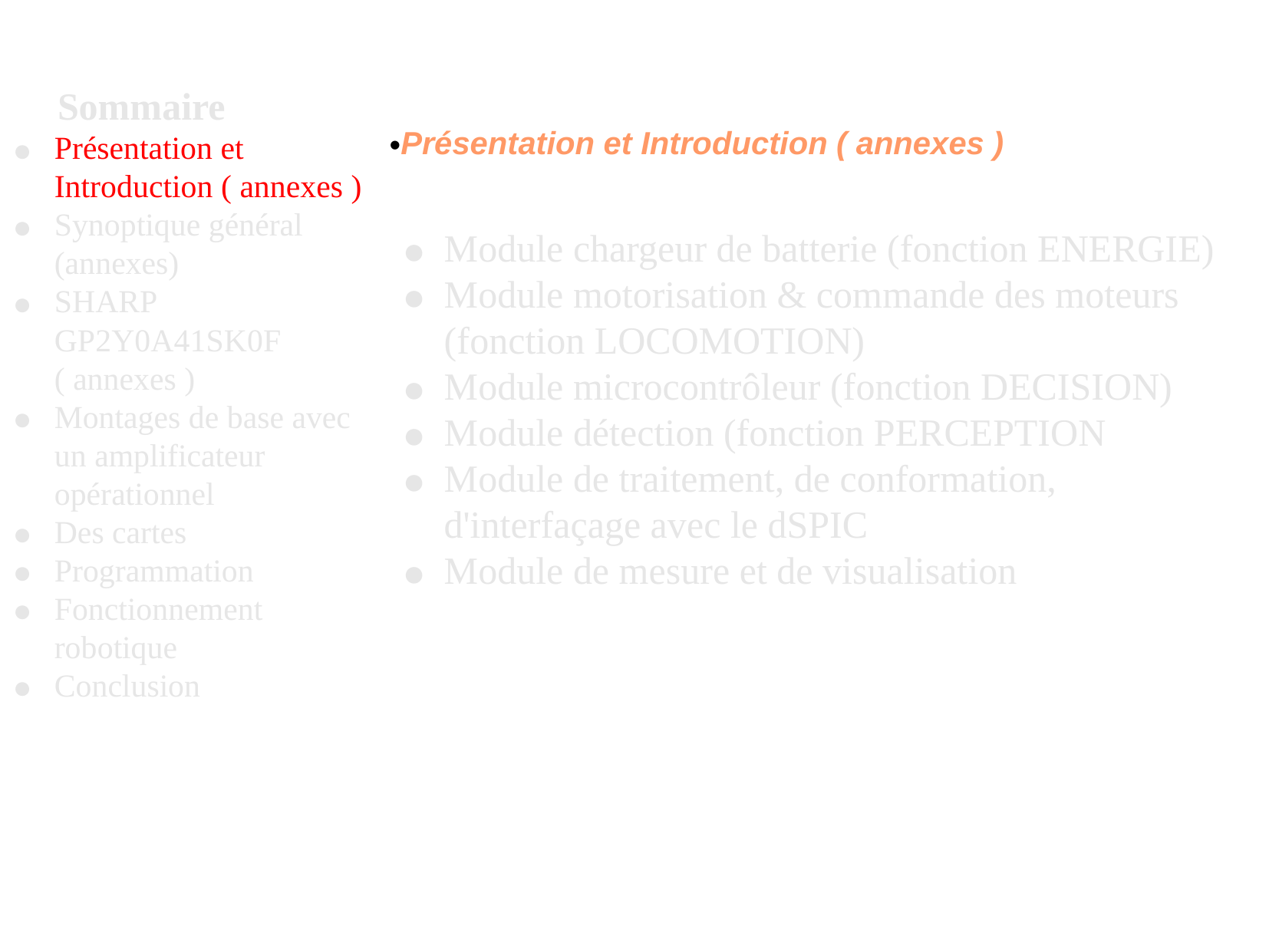

Sommaire
Présentation et Introduction ( annexes )
Synoptique général (annexes)
SHARP GP2Y0A41SK0F ( annexes )
Montages de base avec un amplificateur opérationnel
Des cartes
Programmation
Fonctionnement robotique
Conclusion
Présentation et Introduction ( annexes )
Module chargeur de batterie (fonction ENERGIE)
Module motorisation & commande des moteurs (fonction LOCOMOTION)
Module microcontrôleur (fonction DECISION)
Module détection (fonction PERCEPTION
Module de traitement, de conformation, d'interfaçage avec le dSPIC
Module de mesure et de visualisation